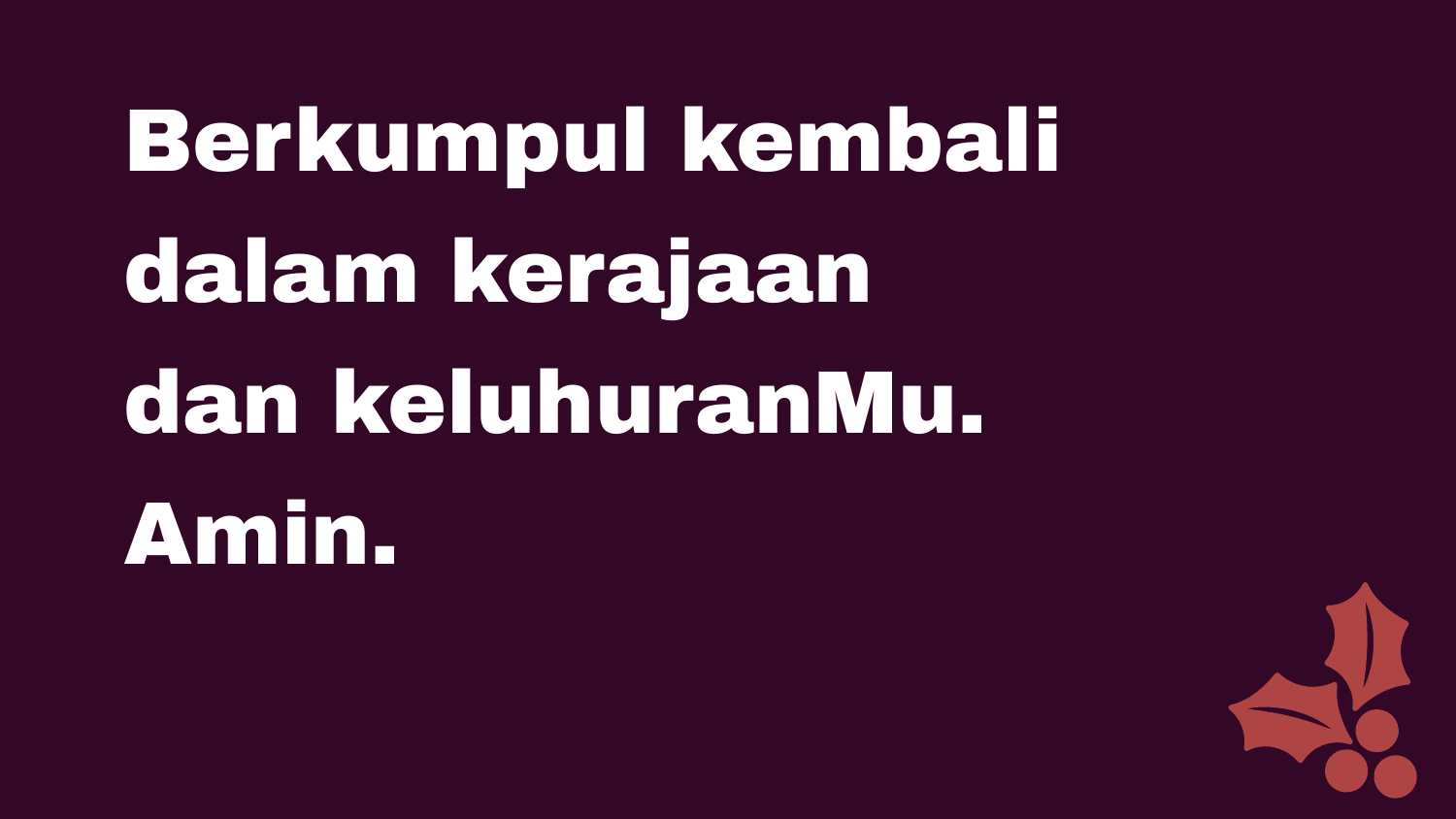

Berkumpul kembali
dalam kerajaan
dan keluhuranMu.
Amin.